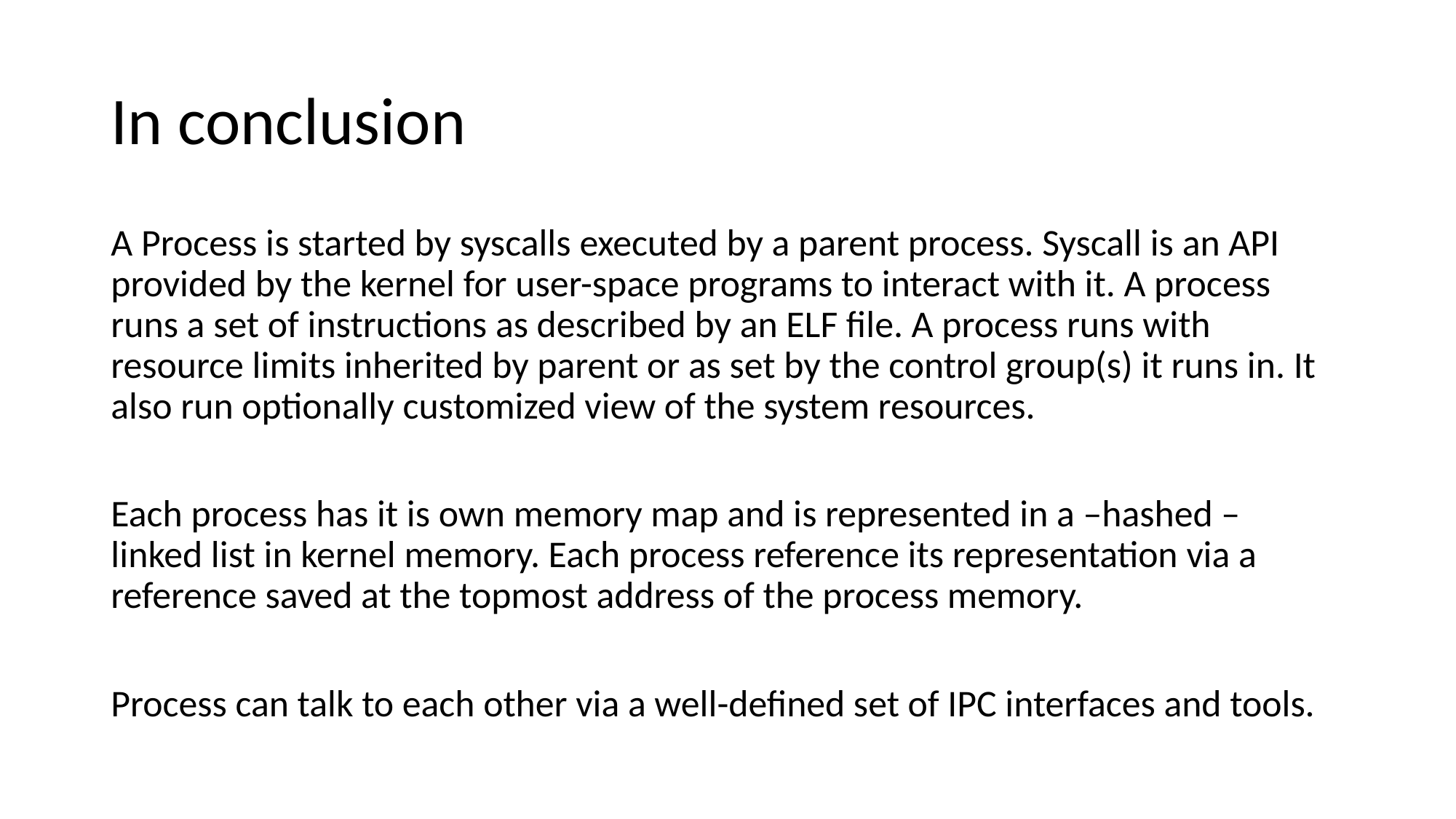

# In conclusion
A Process is started by syscalls executed by a parent process. Syscall is an API provided by the kernel for user-space programs to interact with it. A process runs a set of instructions as described by an ELF file. A process runs with resource limits inherited by parent or as set by the control group(s) it runs in. It also run optionally customized view of the system resources.

Each process has it is own memory map and is represented in a –hashed –  linked list in kernel memory. Each process reference its representation via a reference saved at the topmost address of the process memory.

Process can talk to each other via a well-defined set of IPC interfaces and tools.